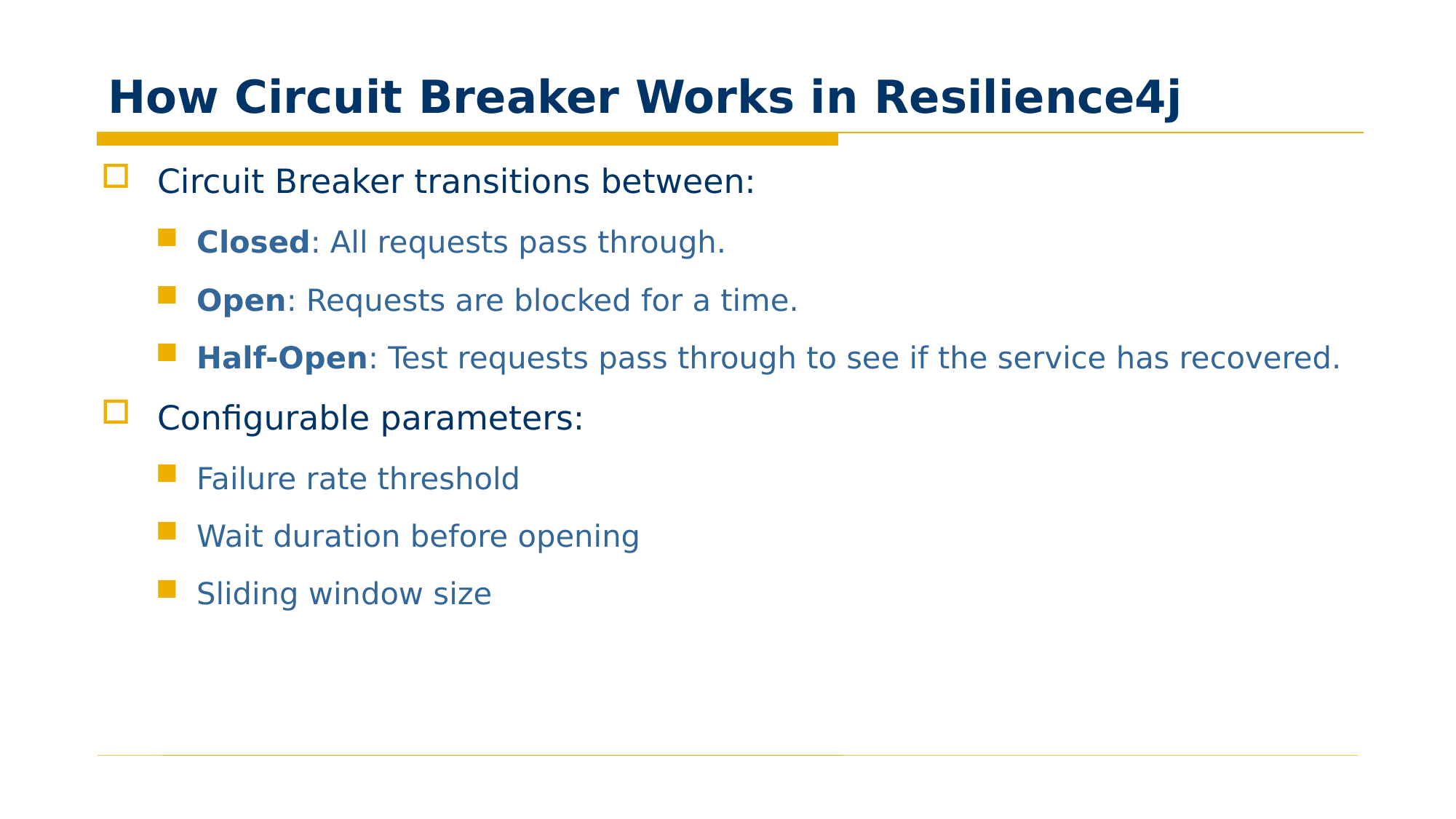

# How Circuit Breaker Works in Resilience4j
Circuit Breaker transitions between:
Closed: All requests pass through.
Open: Requests are blocked for a time.
Half-Open: Test requests pass through to see if the service has recovered.
Configurable parameters:
Failure rate threshold
Wait duration before opening
Sliding window size